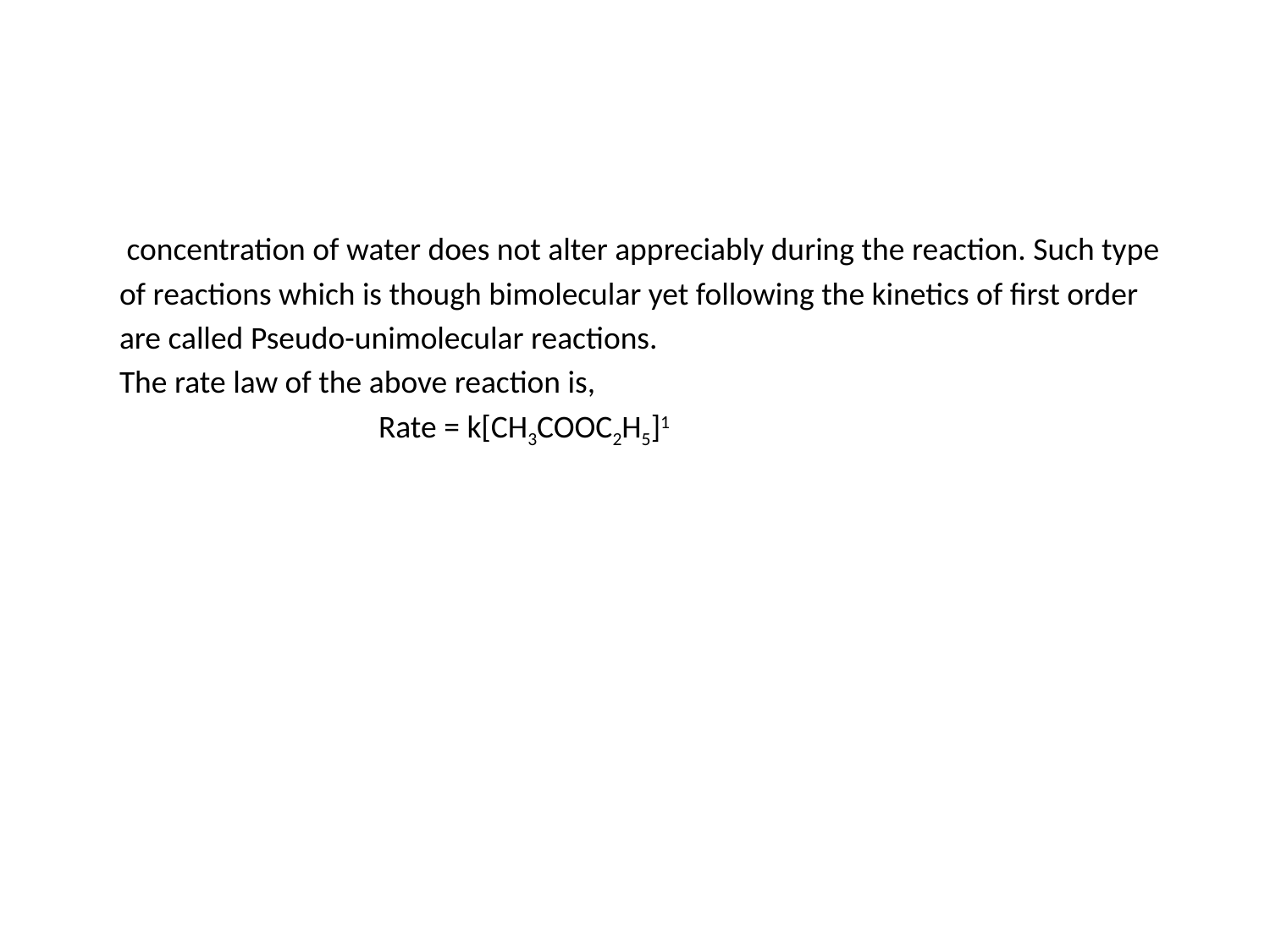

#
       concentration of water does not alter appreciably during the reaction. Such type
      of reactions which is though bimolecular yet following the kinetics of first order
      are called Pseudo-unimolecular reactions.
      The rate law of the above reaction is,
                                          Rate = k[CH3COOC2H5]1